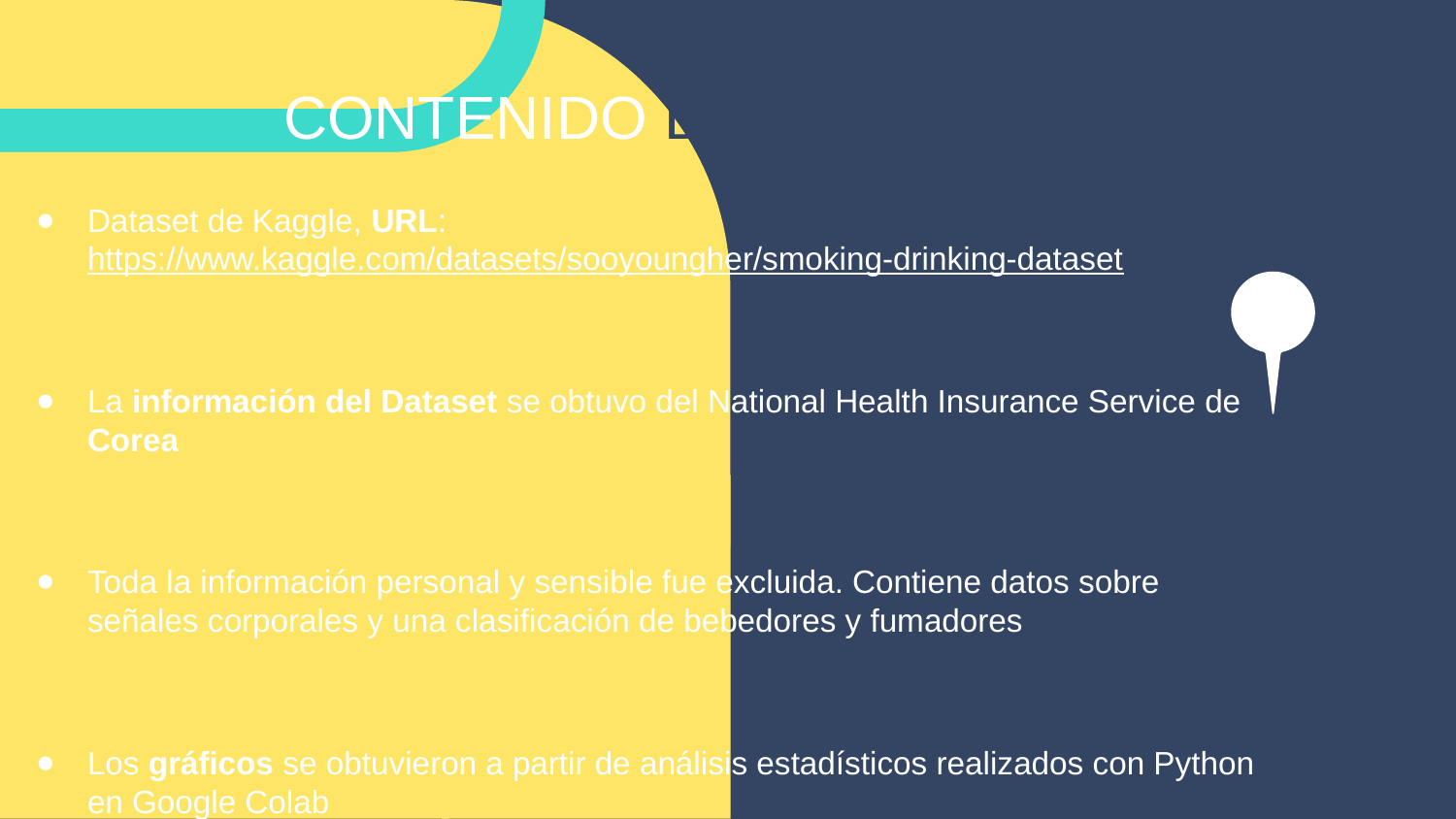

# CONTENIDO DE LA PRESENTACIÓN
Dataset de Kaggle, URL: https://www.kaggle.com/datasets/sooyoungher/smoking-drinking-dataset

La información del Dataset se obtuvo del National Health Insurance Service de Corea

Toda la información personal y sensible fue excluida. Contiene datos sobre señales corporales y una clasificación de bebedores y fumadores

Los gráficos se obtuvieron a partir de análisis estadísticos realizados con Python en Google Colab